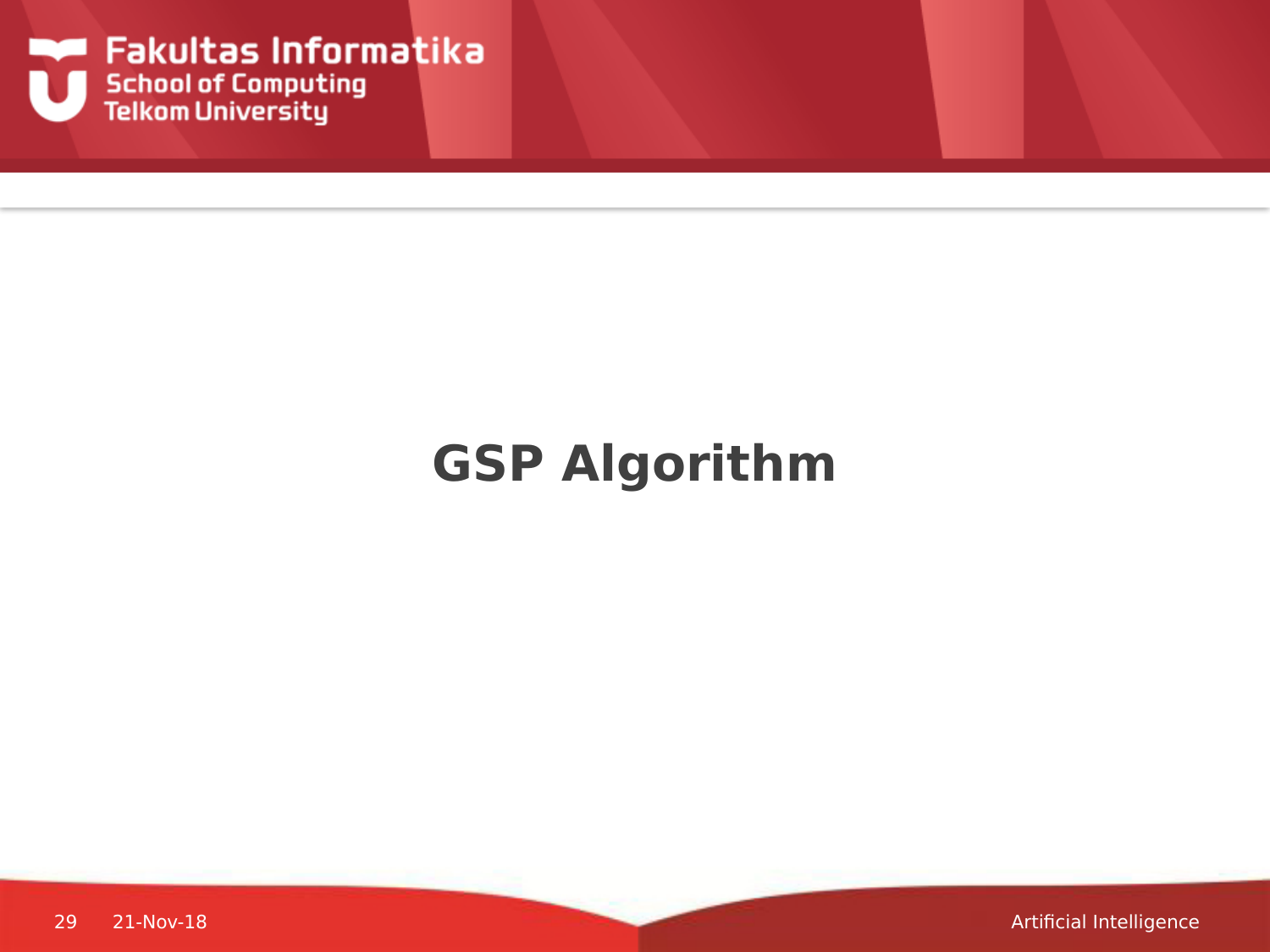

# GSP Algorithm
Artificial Intelligence
29
21-Nov-18